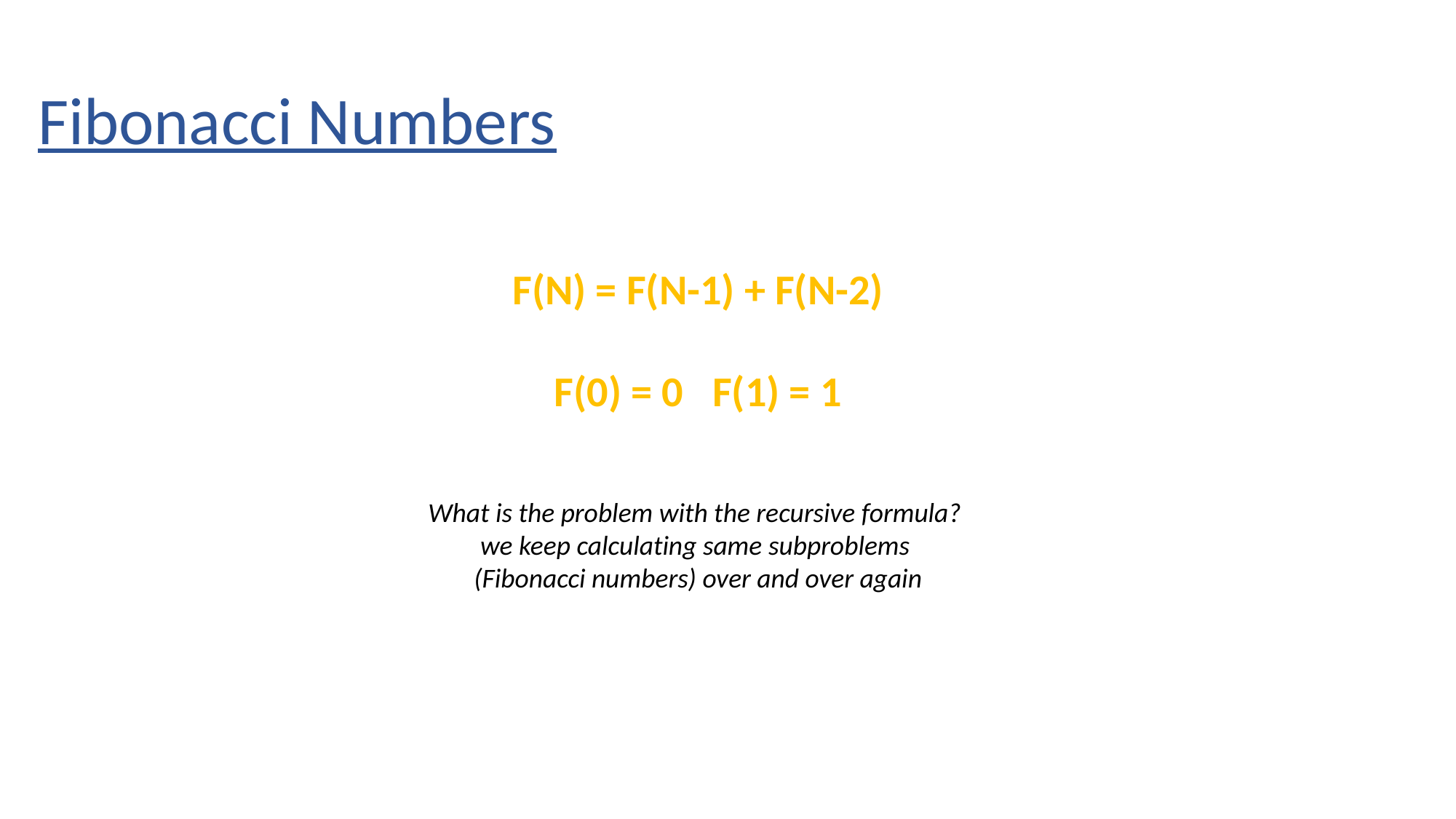

# Fibonacci Numbers
F(N) = F(N-1) + F(N-2)

F(0) = 0   F(1) = 1
What is the problem with the recursive formula?
we keep calculating same subproblems
(Fibonacci numbers) over and over again